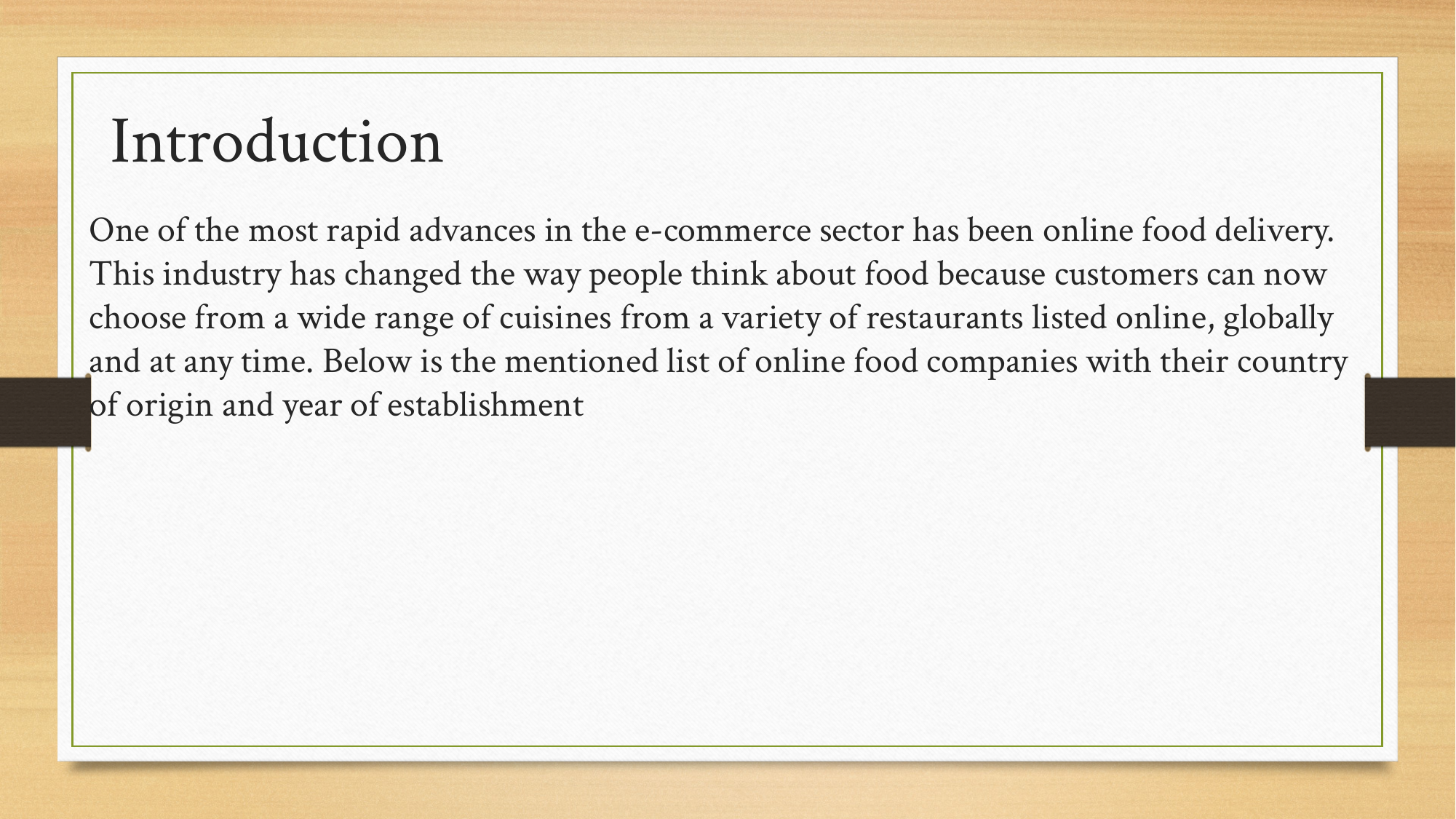

Introduction
One of the most rapid advances in the e-commerce sector has been online food delivery. This industry has changed the way people think about food because customers can now choose from a wide range of cuisines from a variety of restaurants listed online, globally and at any time. Below is the mentioned list of online food companies with their country of origin and year of establishment